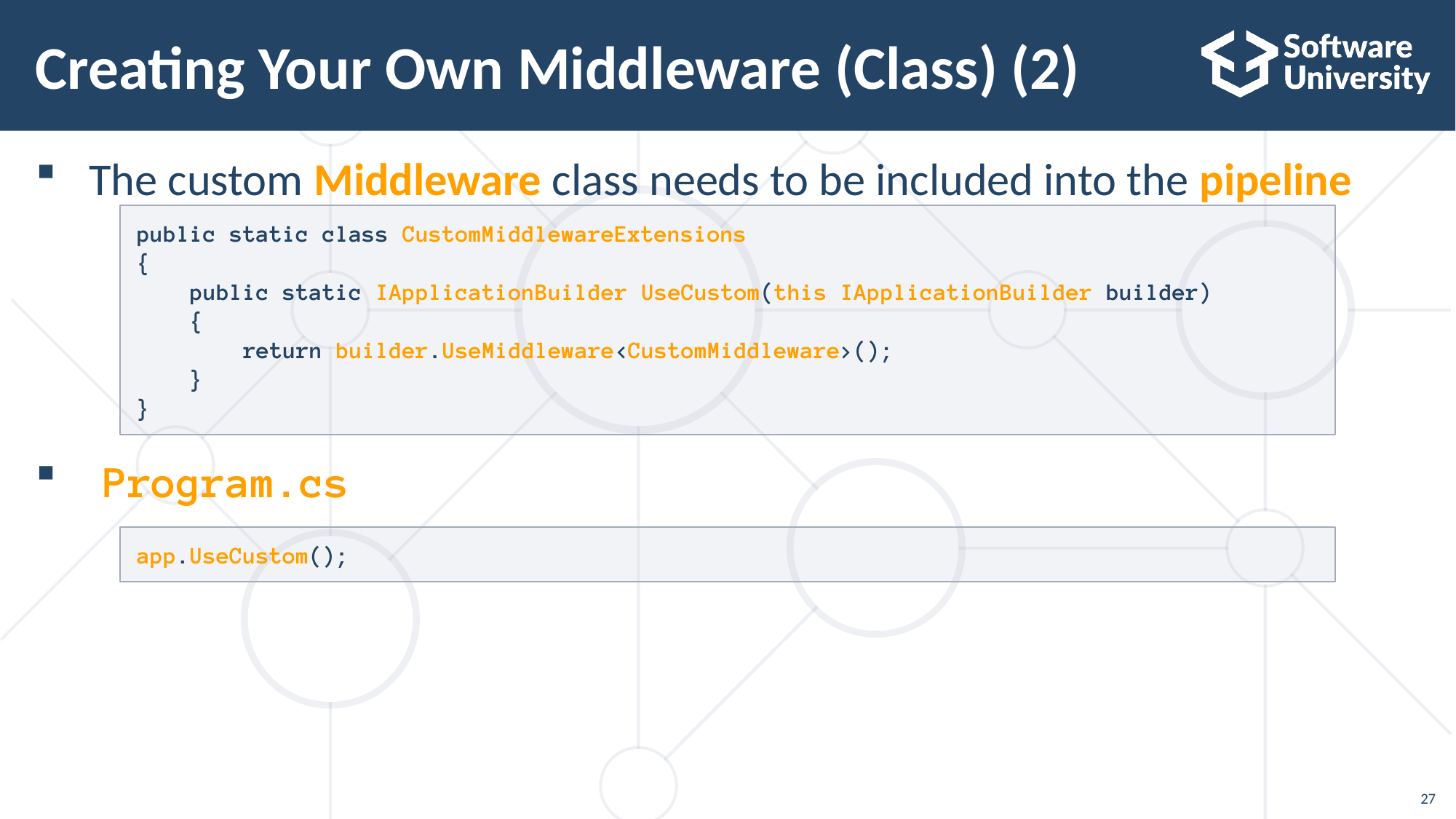

# Creating Your Own Middleware (Class) (2)
 The custom Middleware class needs to be included into the pipeline

 Program.cs
public static class CustomMiddlewareExtensions
{
    public static IApplicationBuilder UseCustom(this IApplicationBuilder builder)
    {
        return builder.UseMiddleware<CustomMiddleware>();
    }
}
app.UseCustom();
27